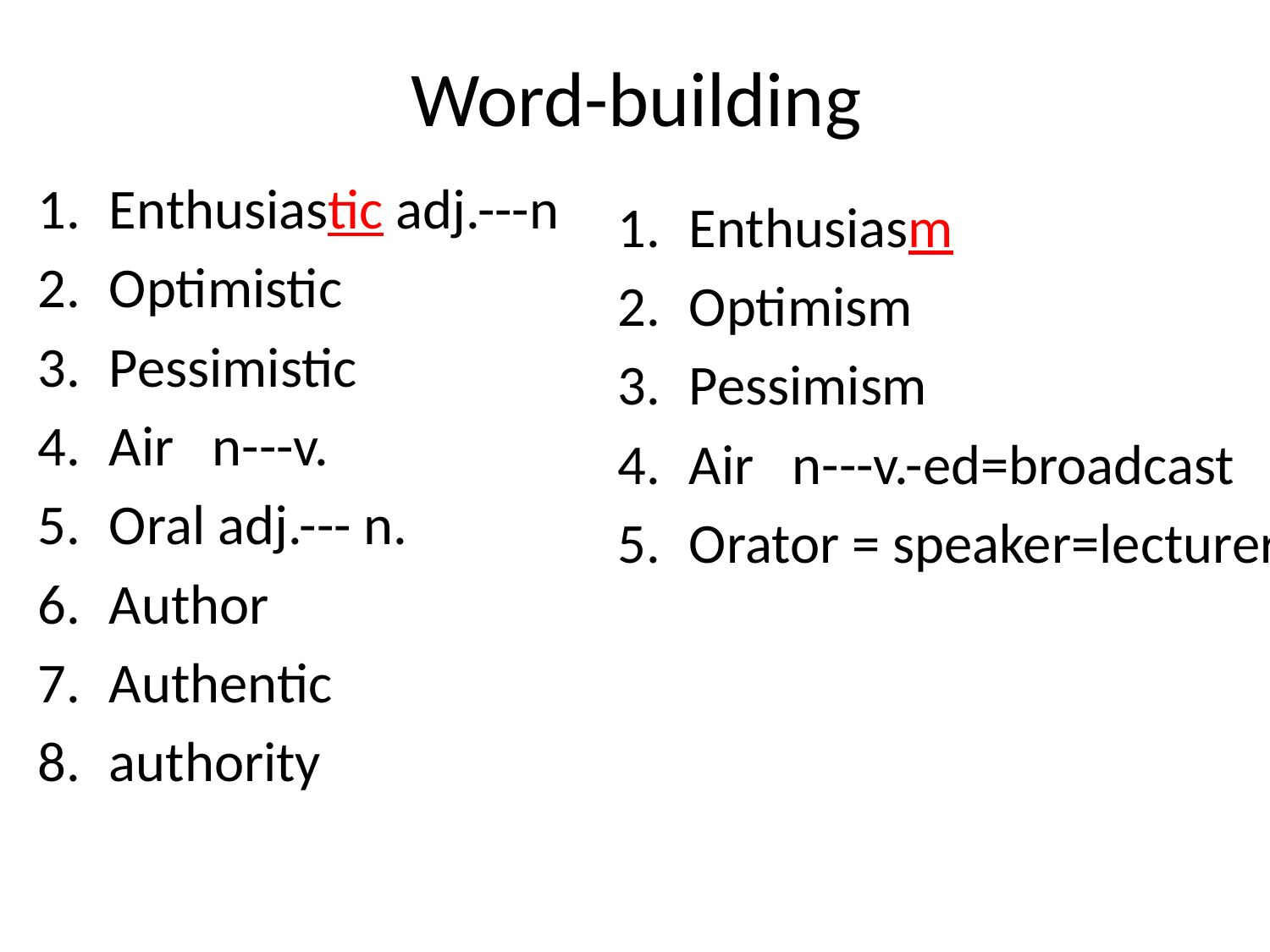

# Word-building
Enthusiastic adj.---n
Optimistic
Pessimistic
Air   n---v.
Oral adj.--- n.
Author
Authentic
authority
Enthusiasm
Optimism
Pessimism
Air   n---v.-ed=broadcast
Orator = speaker=lecturer